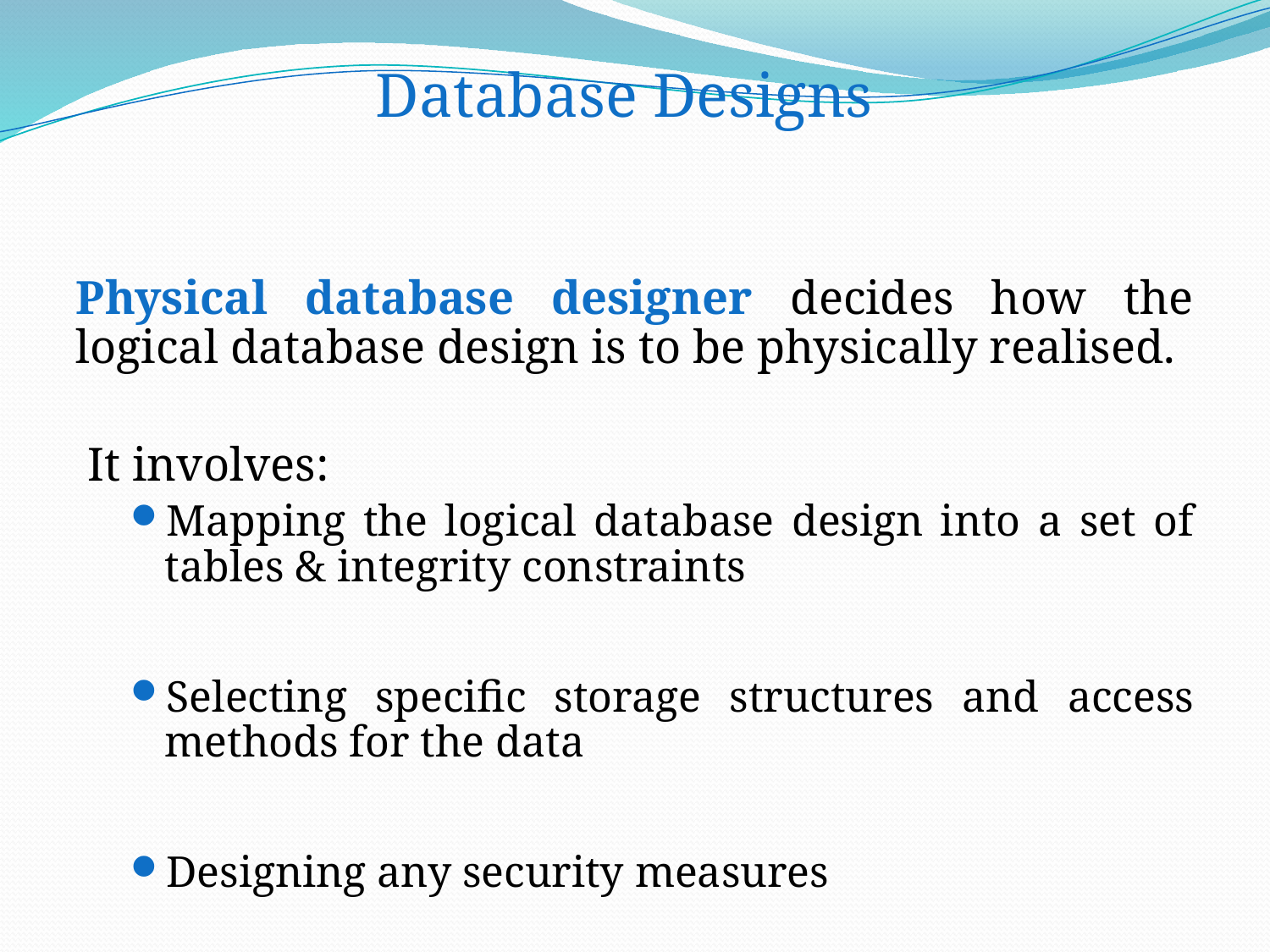

# Database Designs
Physical database designer decides how the logical database design is to be physically realised.

 It involves:
Mapping the logical database design into a set of tables & integrity constraints

Selecting specific storage structures and access methods for the data

Designing any security measures